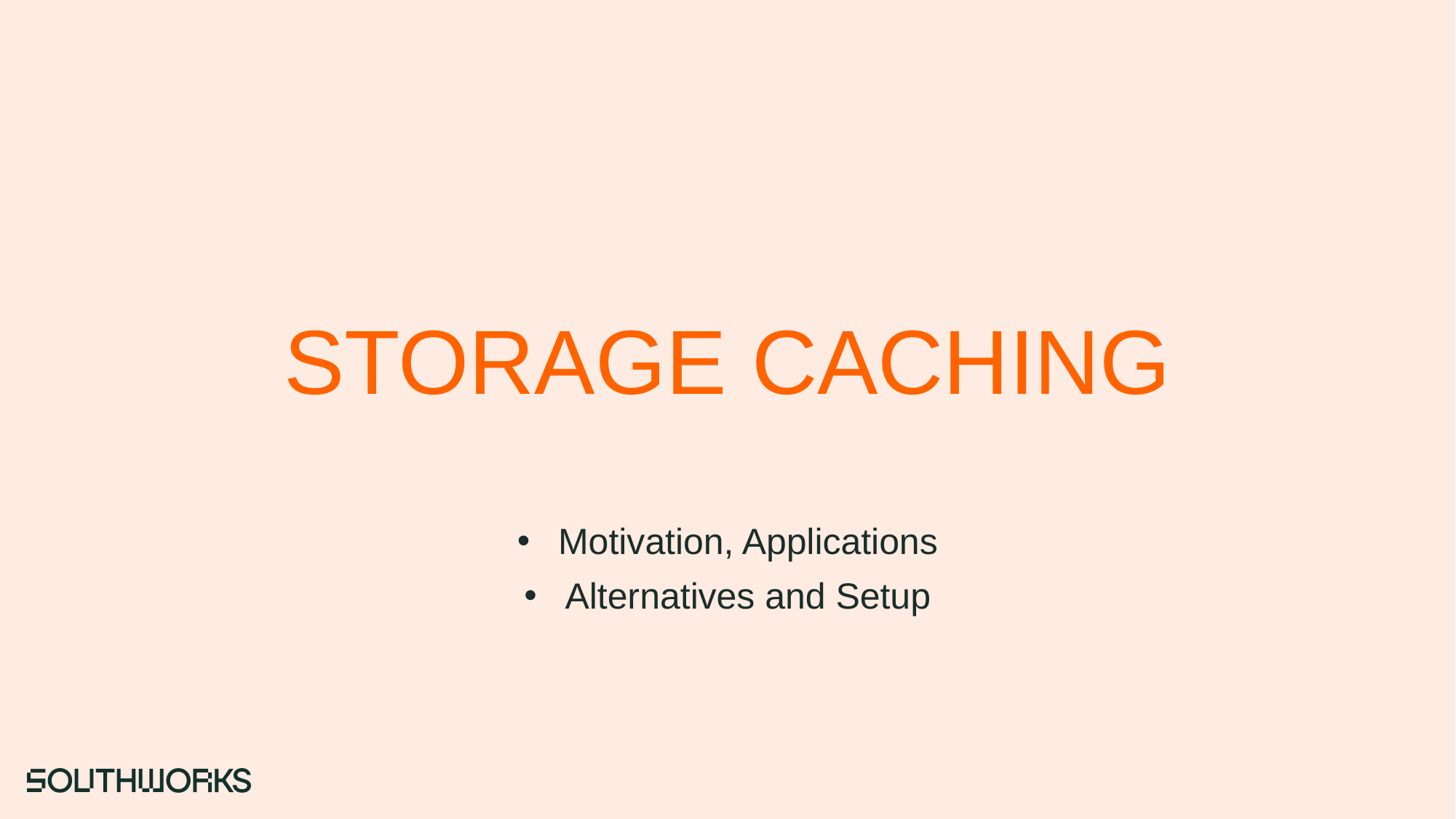

# STORAGE CACHING
Motivation, Applications
Alternatives and Setup